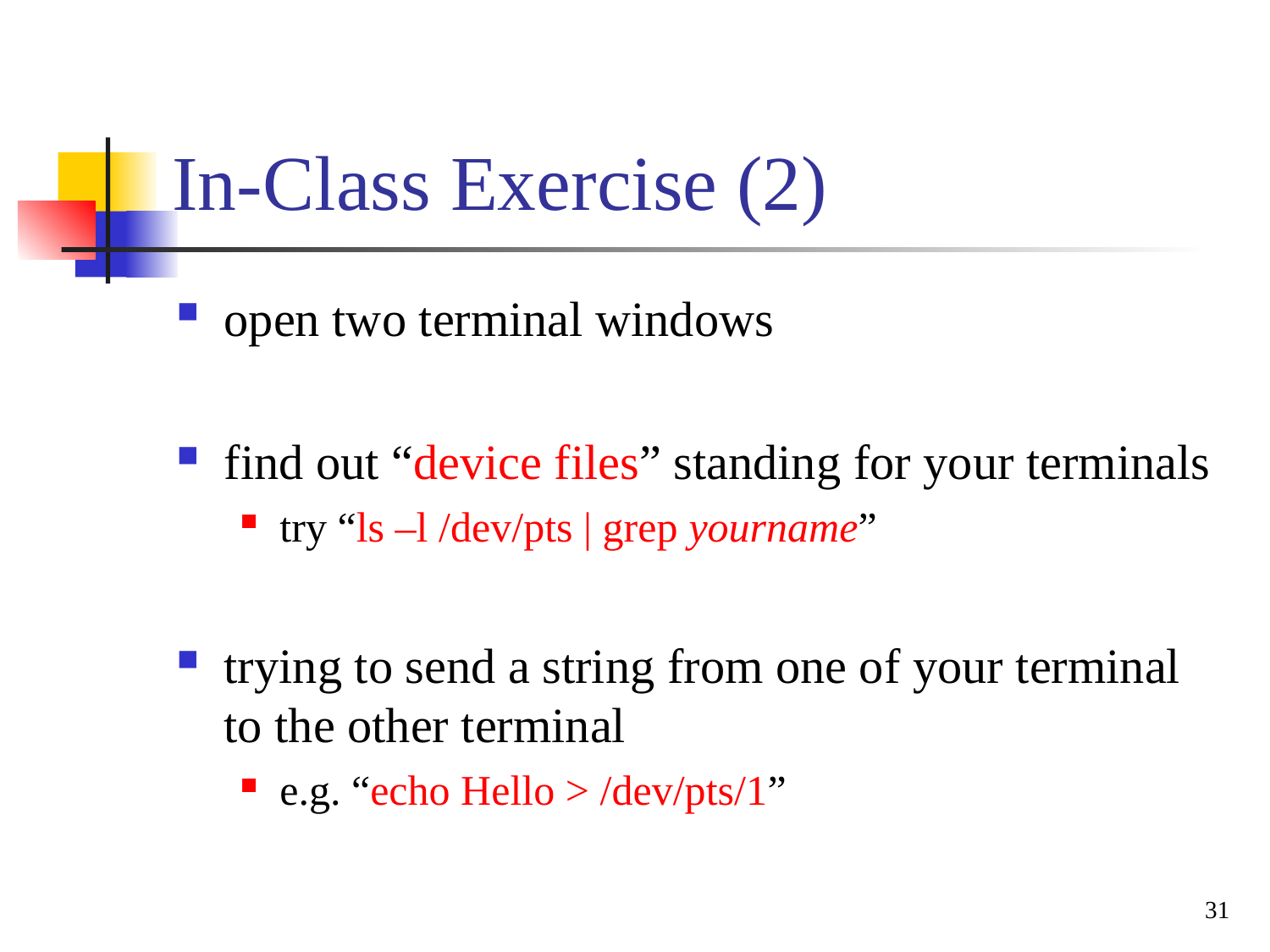

In-Class Exercise (2)‏
open two terminal windows

find out “device files” standing for your terminals
try “ls –l /dev/pts | grep yourname”

trying to send a string from one of your terminal to the other terminal
e.g. “echo Hello > /dev/pts/1”
31